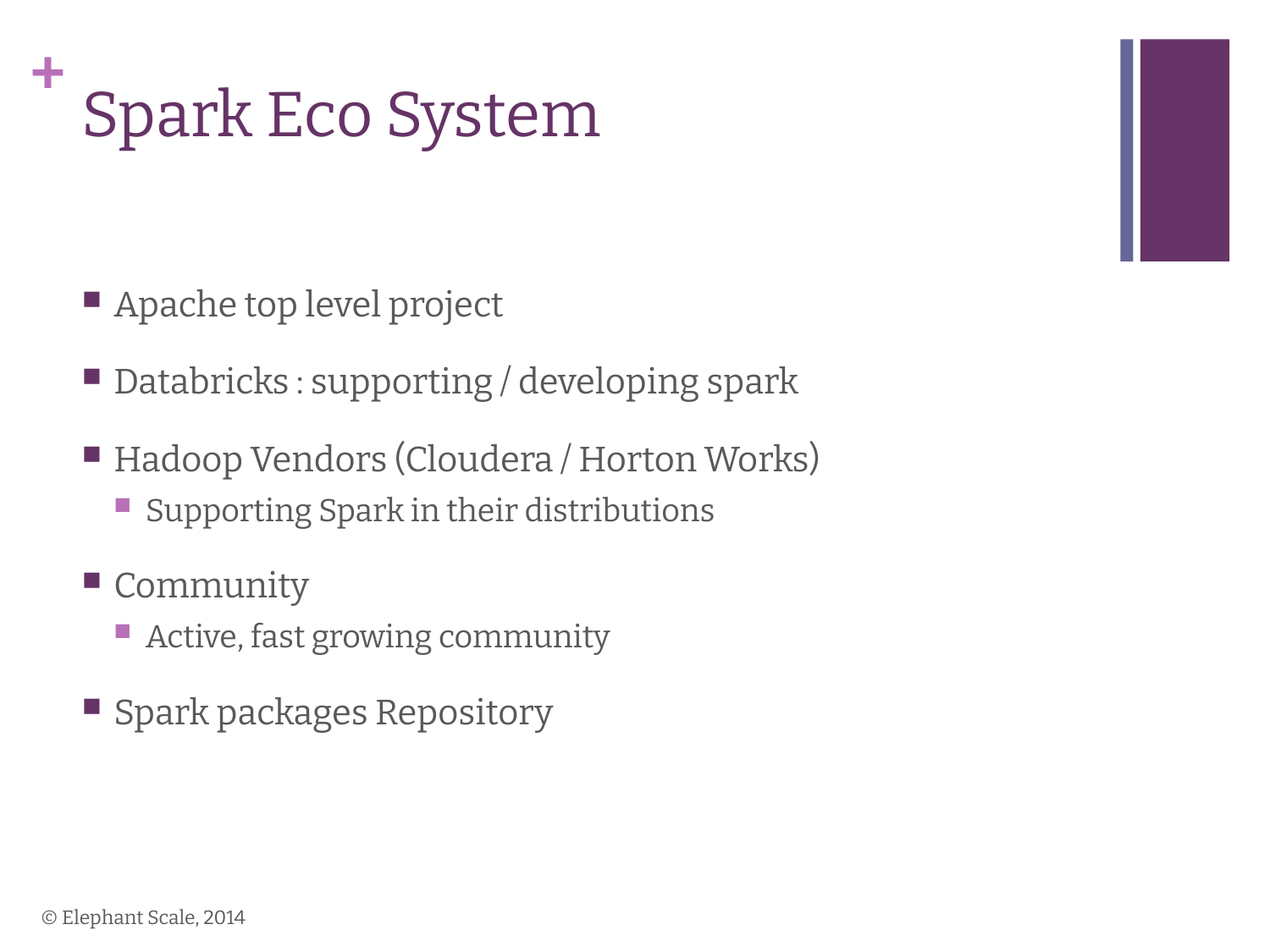

# Spark Eco System
Apache top level project
Databricks : supporting / developing spark
Hadoop Vendors (Cloudera / Horton Works)
Supporting Spark in their distributions
Community
Active, fast growing community
Spark packages Repository
© Elephant Scale, 2014